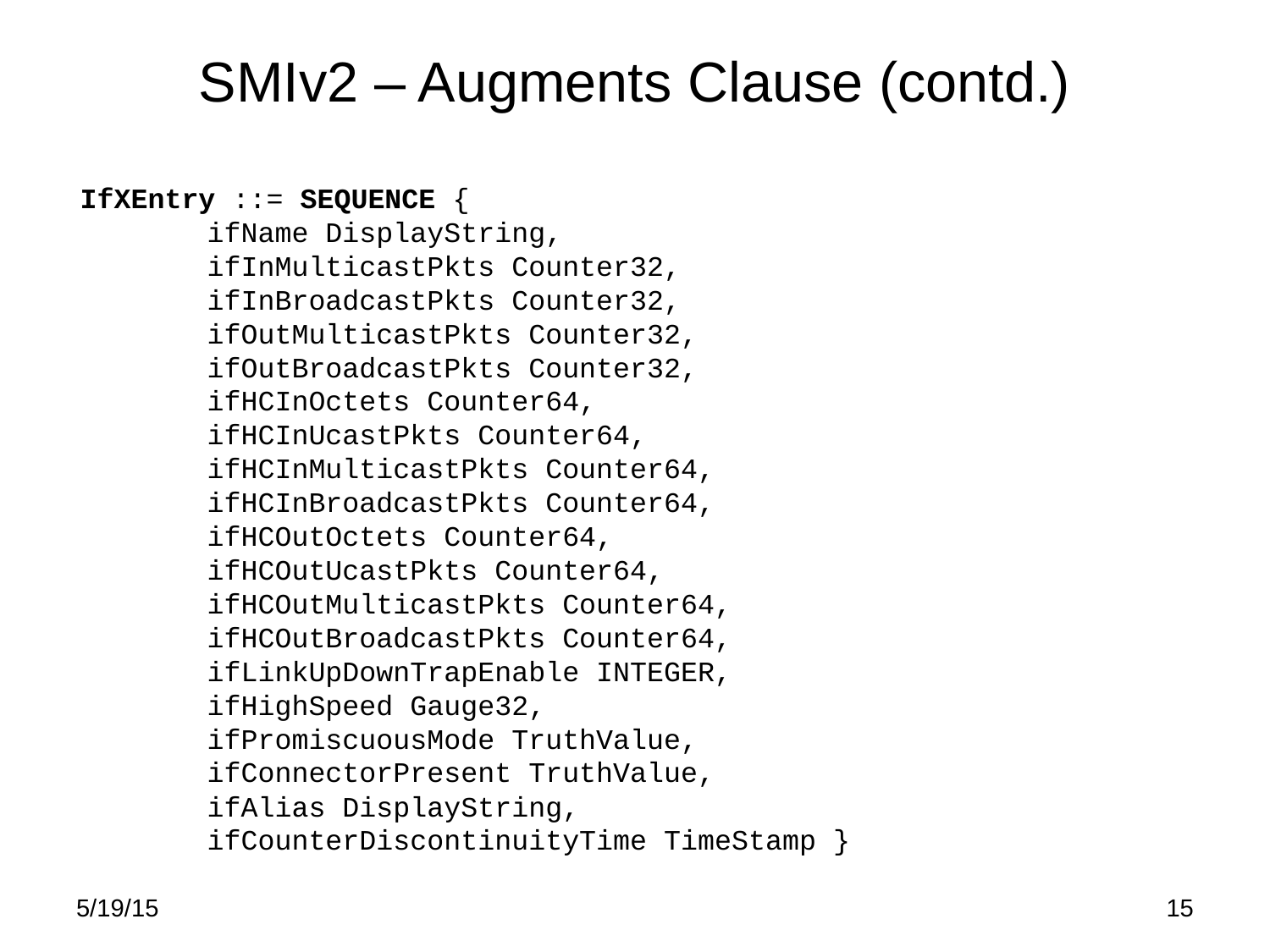

# SMIv2 – Augments Clause (contd.)
IfXEntry ::= SEQUENCE {
ifName DisplayString,
ifInMulticastPkts Counter32,
ifInBroadcastPkts Counter32,
ifOutMulticastPkts Counter32,
ifOutBroadcastPkts Counter32,
ifHCInOctets Counter64,
ifHCInUcastPkts Counter64,
ifHCInMulticastPkts Counter64,
ifHCInBroadcastPkts Counter64,
ifHCOutOctets Counter64,
ifHCOutUcastPkts Counter64,
ifHCOutMulticastPkts Counter64,
ifHCOutBroadcastPkts Counter64,
ifLinkUpDownTrapEnable INTEGER,
ifHighSpeed Gauge32,
ifPromiscuousMode TruthValue,
ifConnectorPresent TruthValue,
ifAlias DisplayString,
ifCounterDiscontinuityTime TimeStamp }
5/19/15
15